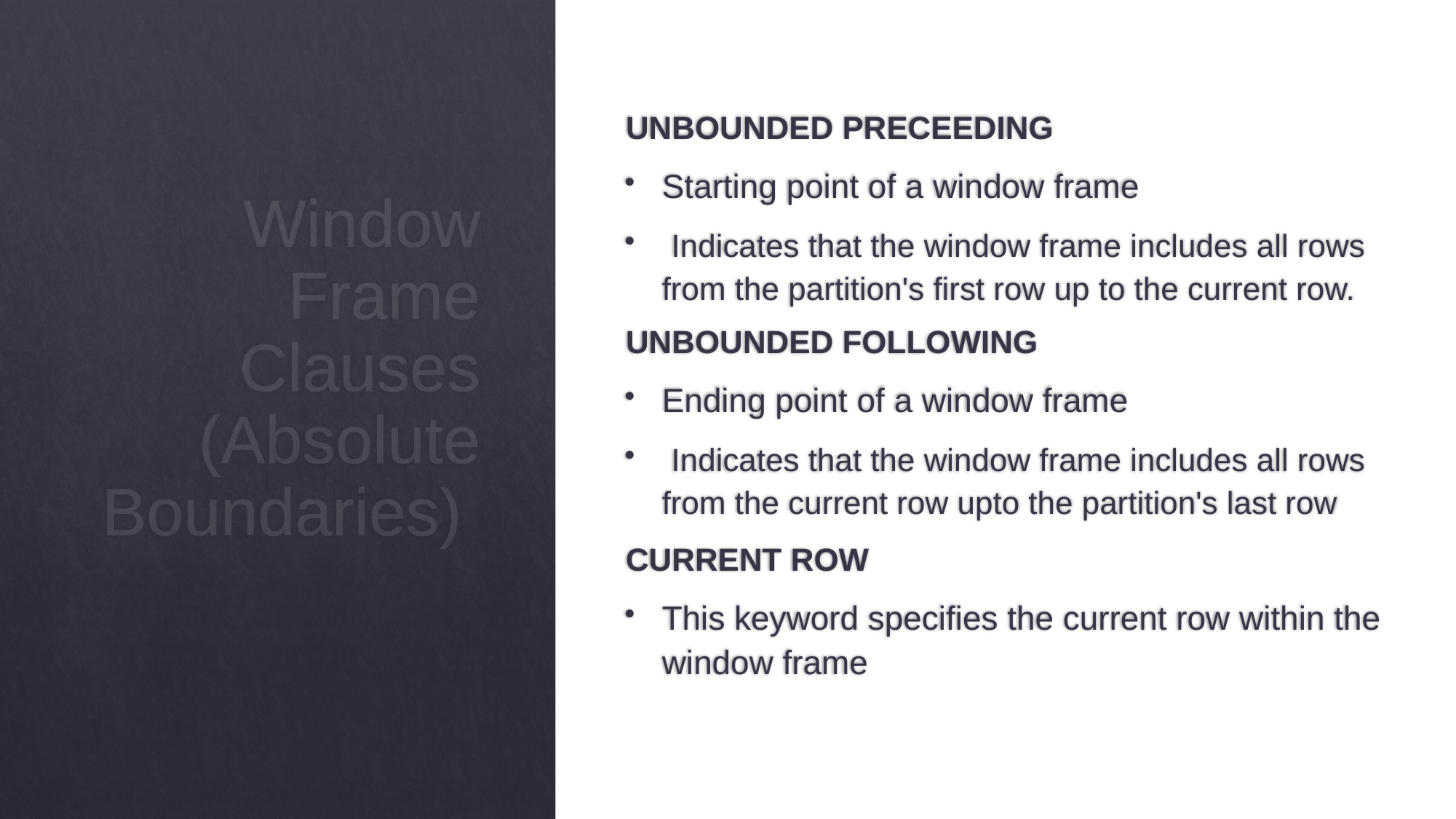

UNBOUNDED PRECEEDING
Starting point of a window frame
 Indicates that the window frame includes all rows from the partition's first row up to the current row.
UNBOUNDED FOLLOWING
Ending point of a window frame
 Indicates that the window frame includes all rows from the current row upto the partition's last row
CURRENT ROW
This keyword specifies the current row within the window frame
# Window Frame Clauses (Absolute Boundaries)